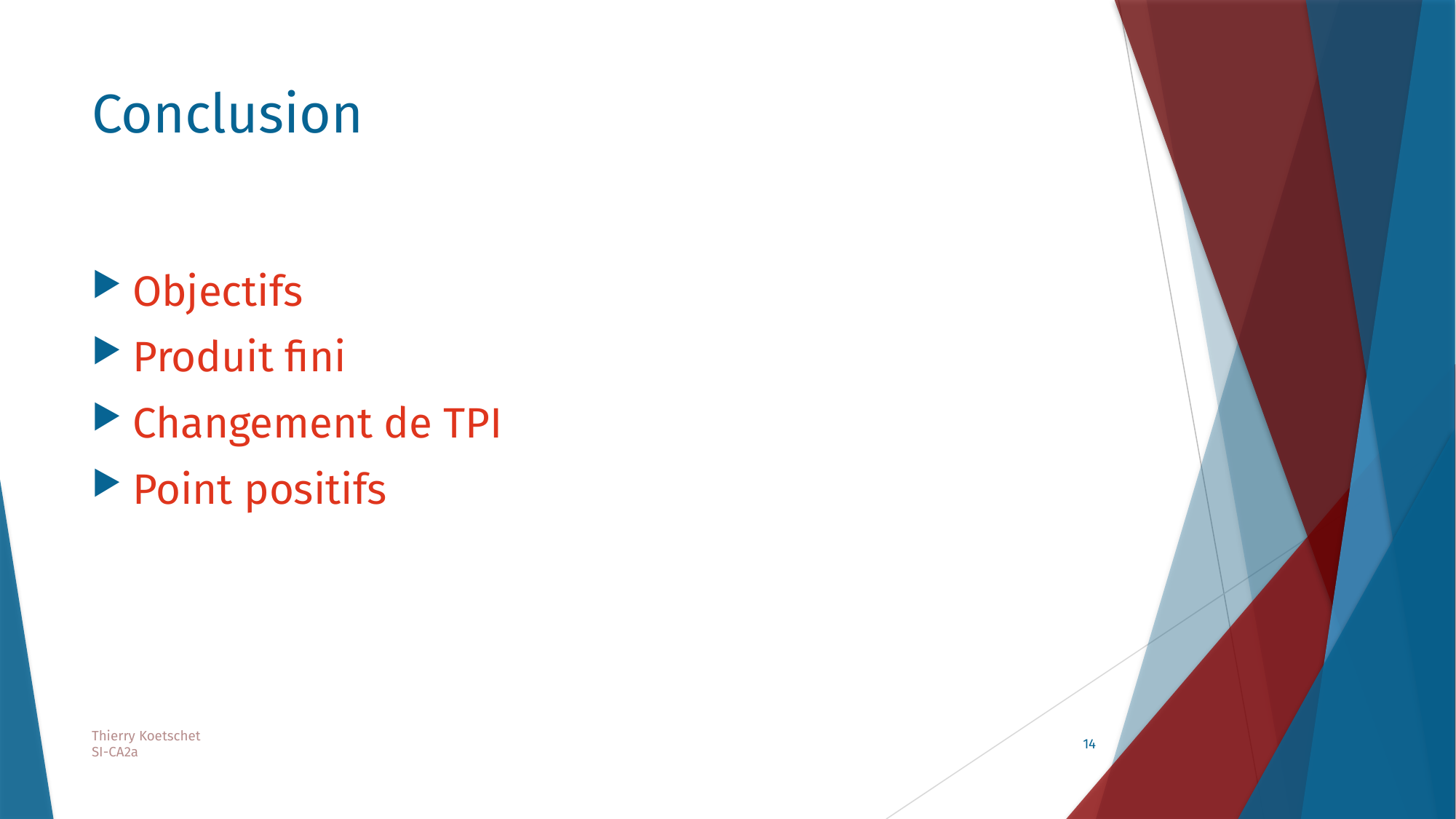

# Conclusion
Objectifs
Produit fini
Changement de TPI
Point positifs
Thierry Koetschet
SI-CA2a
14